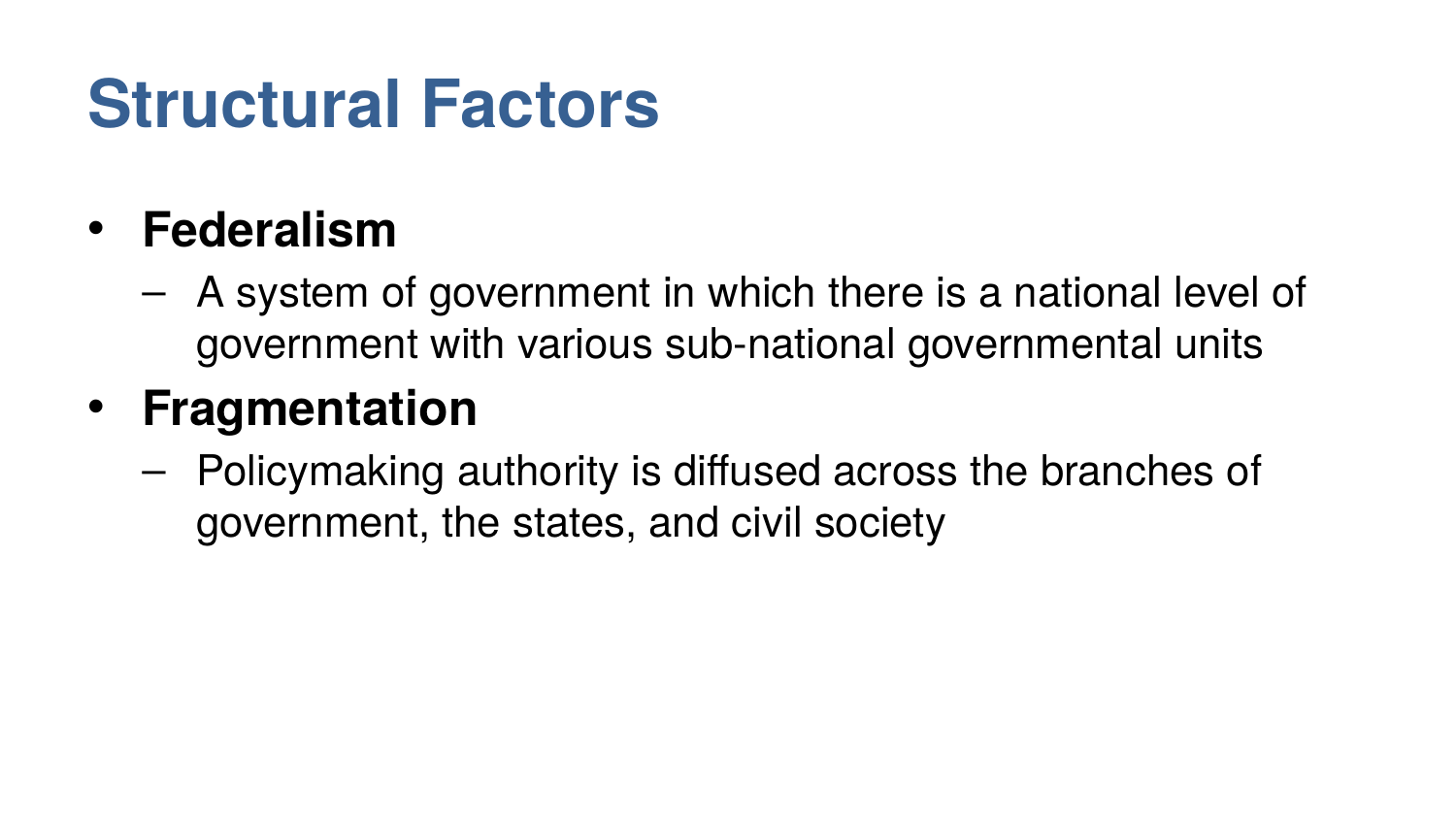

# Structural Factors
Federalism
A system of government in which there is a national level of government with various sub-national governmental units
Fragmentation
Policymaking authority is diffused across the branches of government, the states, and civil society